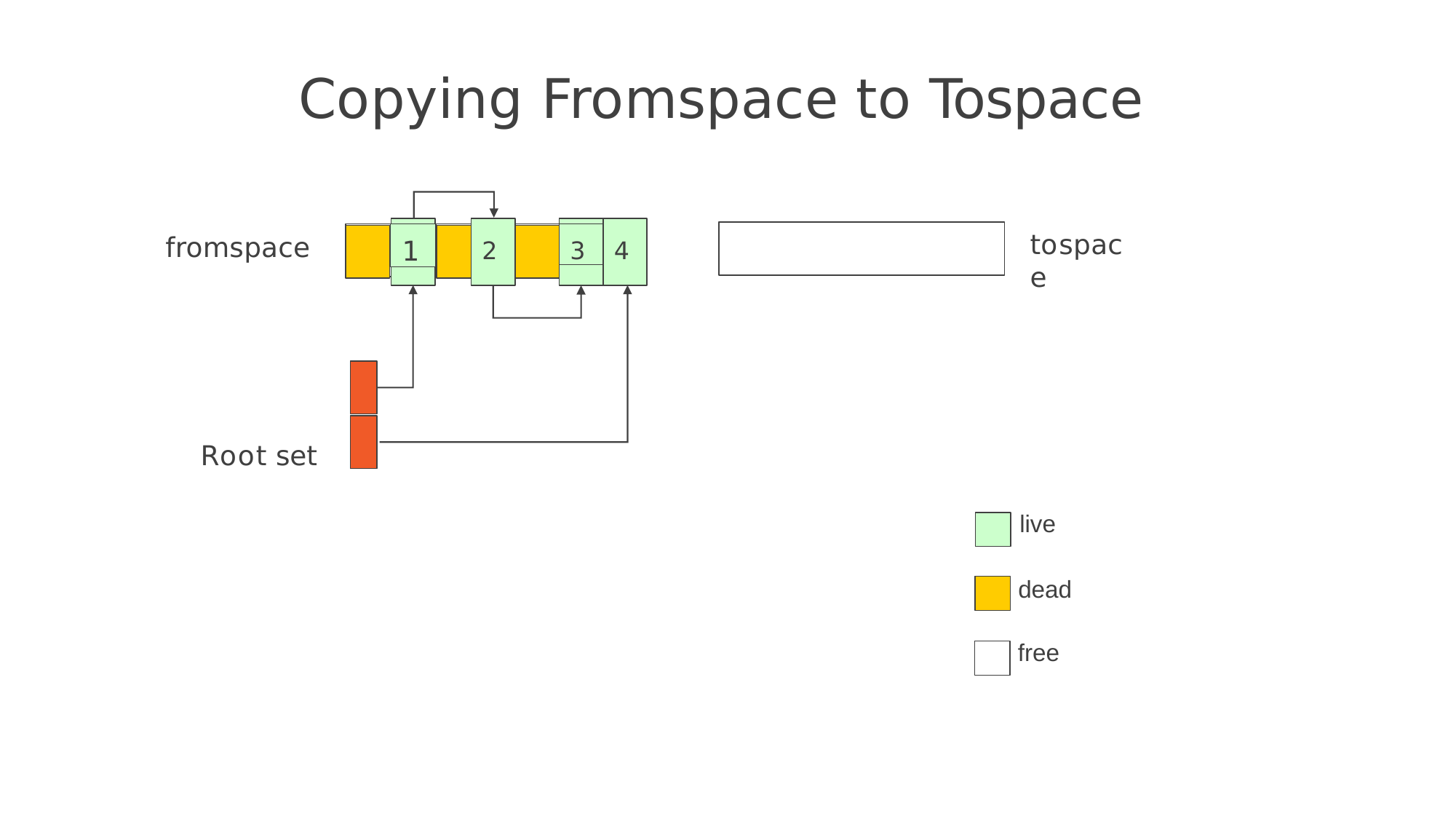

# Copying Fromspace to Tospace

1
3
tospace
fromspace
2
4
Root set
live

dead

free

13